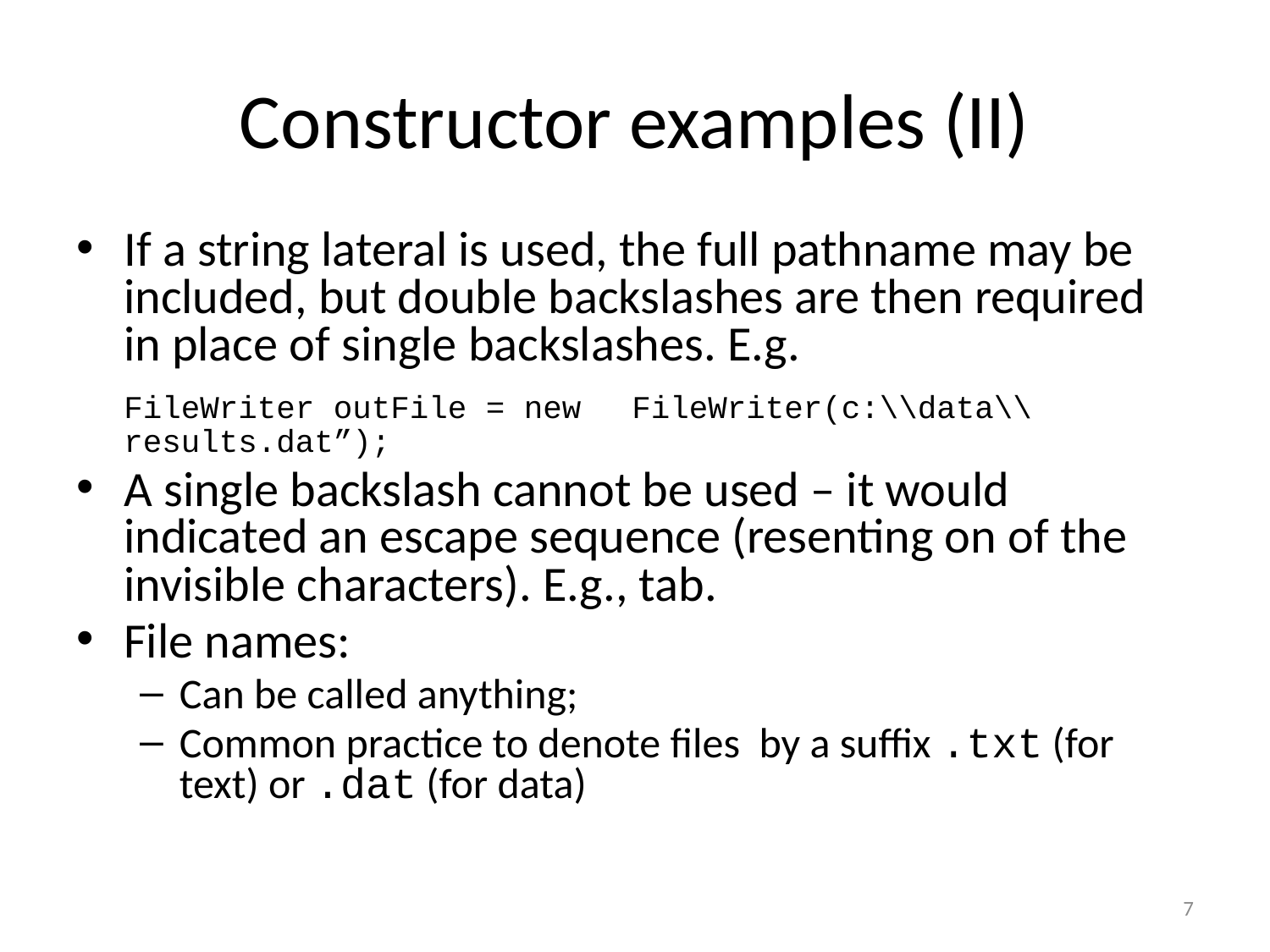

# Constructor examples (II)
If a string lateral is used, the full pathname may be included, but double backslashes are then required in place of single backslashes. E.g.
	FileWriter outFile = new 	FileWriter(c:\\data\\results.dat”);
A single backslash cannot be used – it would indicated an escape sequence (resenting on of the invisible characters). E.g., tab.
File names:
Can be called anything;
Common practice to denote files  by a suffix .txt (for text) or .dat (for data)

7